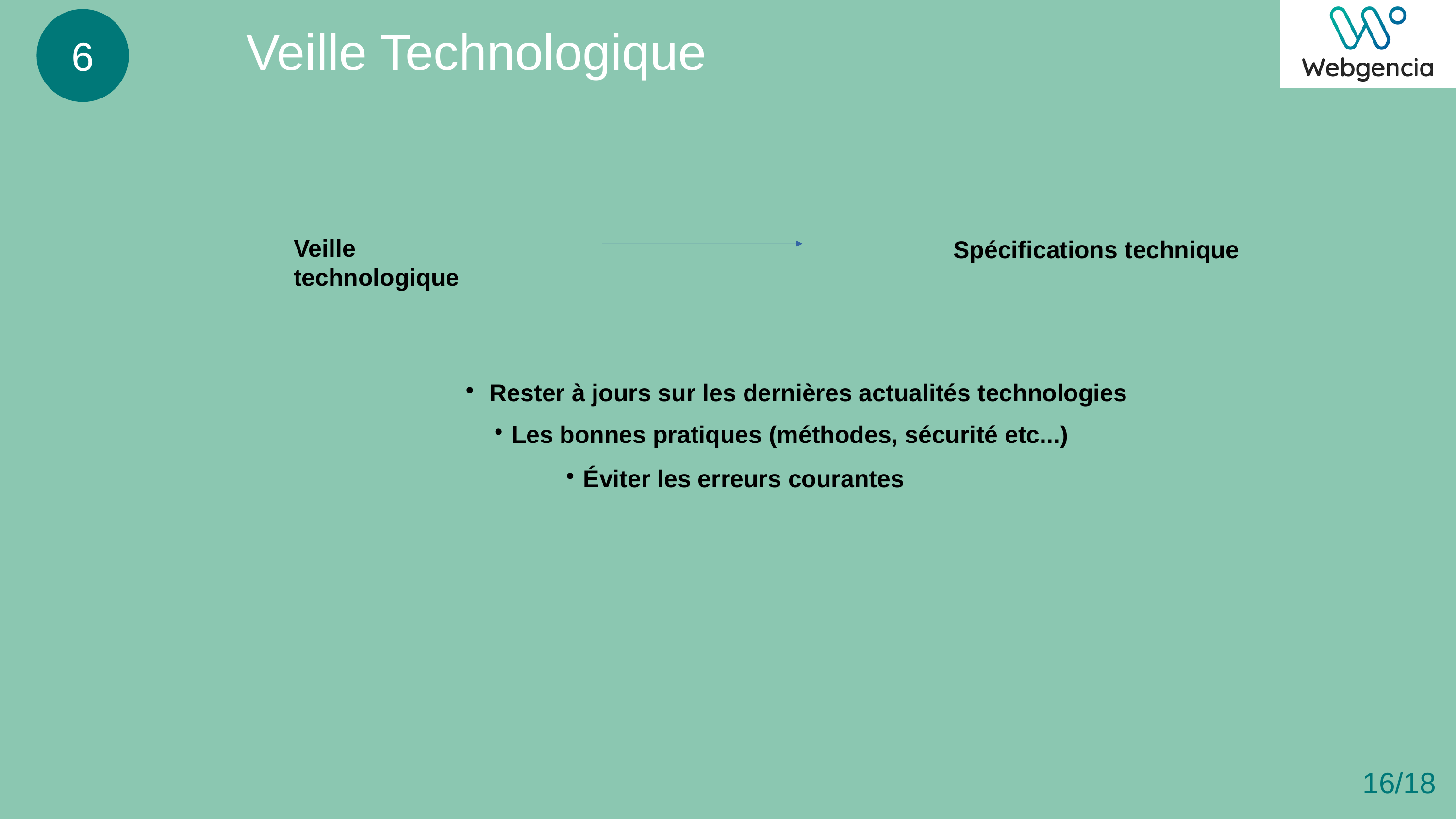

6

Veille Technologique
Veille technologique
Spécifications technique

 Rester à jours sur les dernières actualités technologies
Les bonnes pratiques (méthodes, sécurité etc...)
Éviter les erreurs courantes
16/18